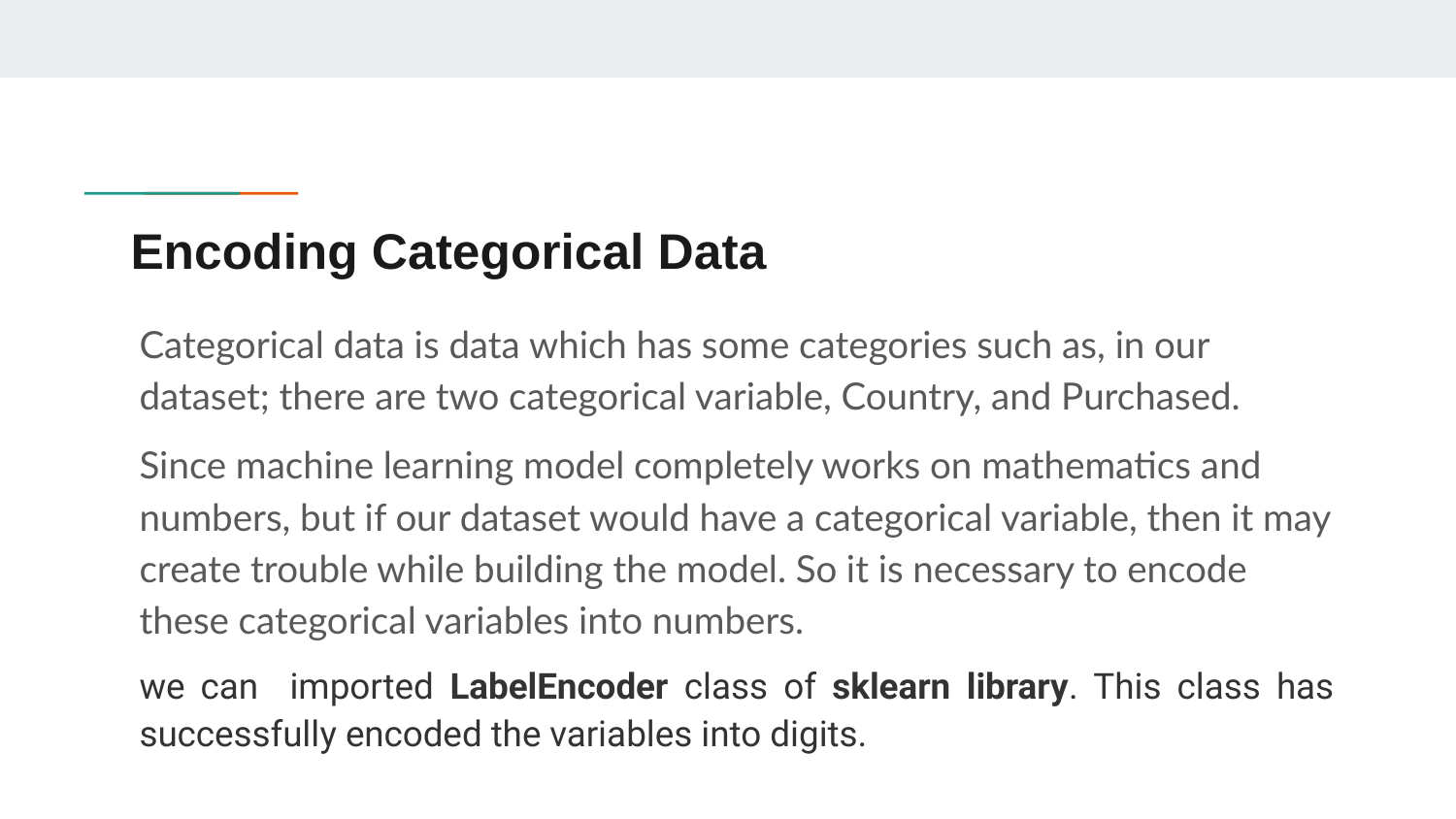

# Encoding Categorical Data
Categorical data is data which has some categories such as, in our dataset; there are two categorical variable, Country, and Purchased.
Since machine learning model completely works on mathematics and numbers, but if our dataset would have a categorical variable, then it may create trouble while building the model. So it is necessary to encode these categorical variables into numbers.
we can  imported LabelEncoder class of sklearn library. This class has successfully encoded the variables into digits.